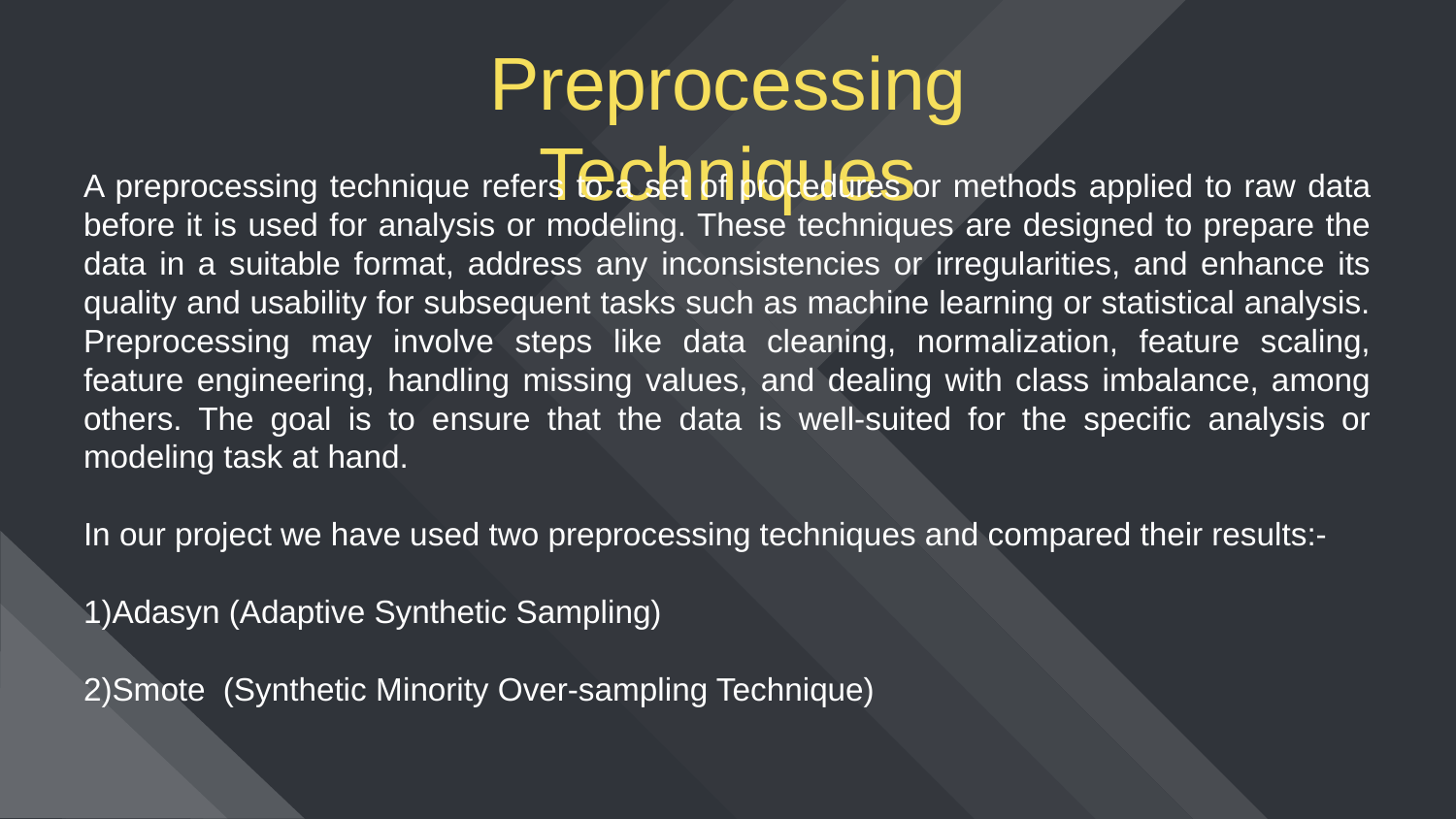

# Preprocessing Techniques
A preprocessing technique refers to a set of procedures or methods applied to raw data before it is used for analysis or modeling. These techniques are designed to prepare the data in a suitable format, address any inconsistencies or irregularities, and enhance its quality and usability for subsequent tasks such as machine learning or statistical analysis. Preprocessing may involve steps like data cleaning, normalization, feature scaling, feature engineering, handling missing values, and dealing with class imbalance, among others. The goal is to ensure that the data is well-suited for the specific analysis or modeling task at hand.

In our project we have used two preprocessing techniques and compared their results:-

1)Adasyn (Adaptive Synthetic Sampling)

2)Smote  (Synthetic Minority Over-sampling Technique)